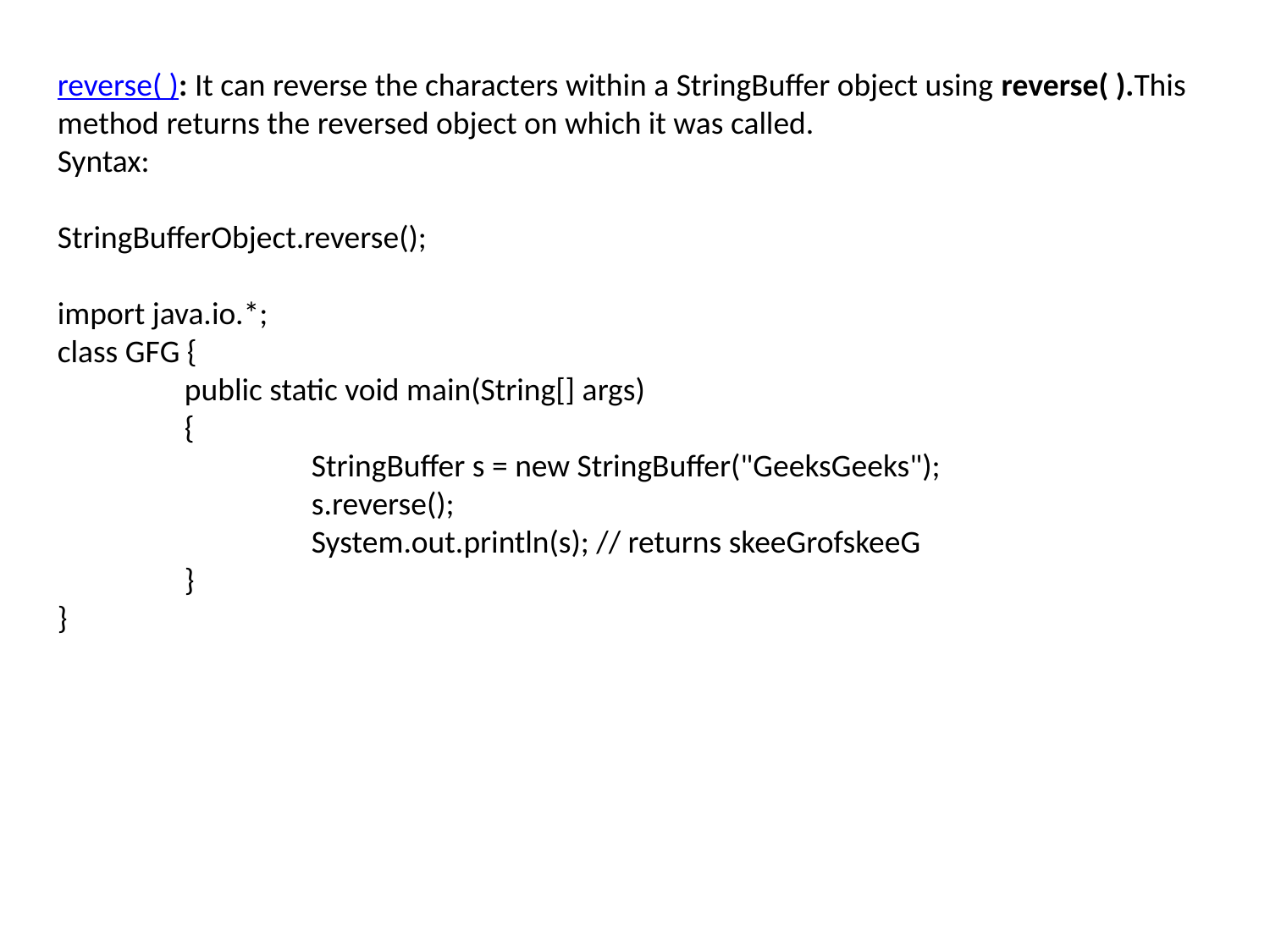

reverse( ): It can reverse the characters within a StringBuffer object using reverse( ).This method returns the reversed object on which it was called.
Syntax:

StringBufferObject.reverse();

import java.io.*;
class GFG {
	public static void main(String[] args)
	{
		StringBuffer s = new StringBuffer("GeeksGeeks");
		s.reverse();
		System.out.println(s); // returns skeeGrofskeeG
	}
}